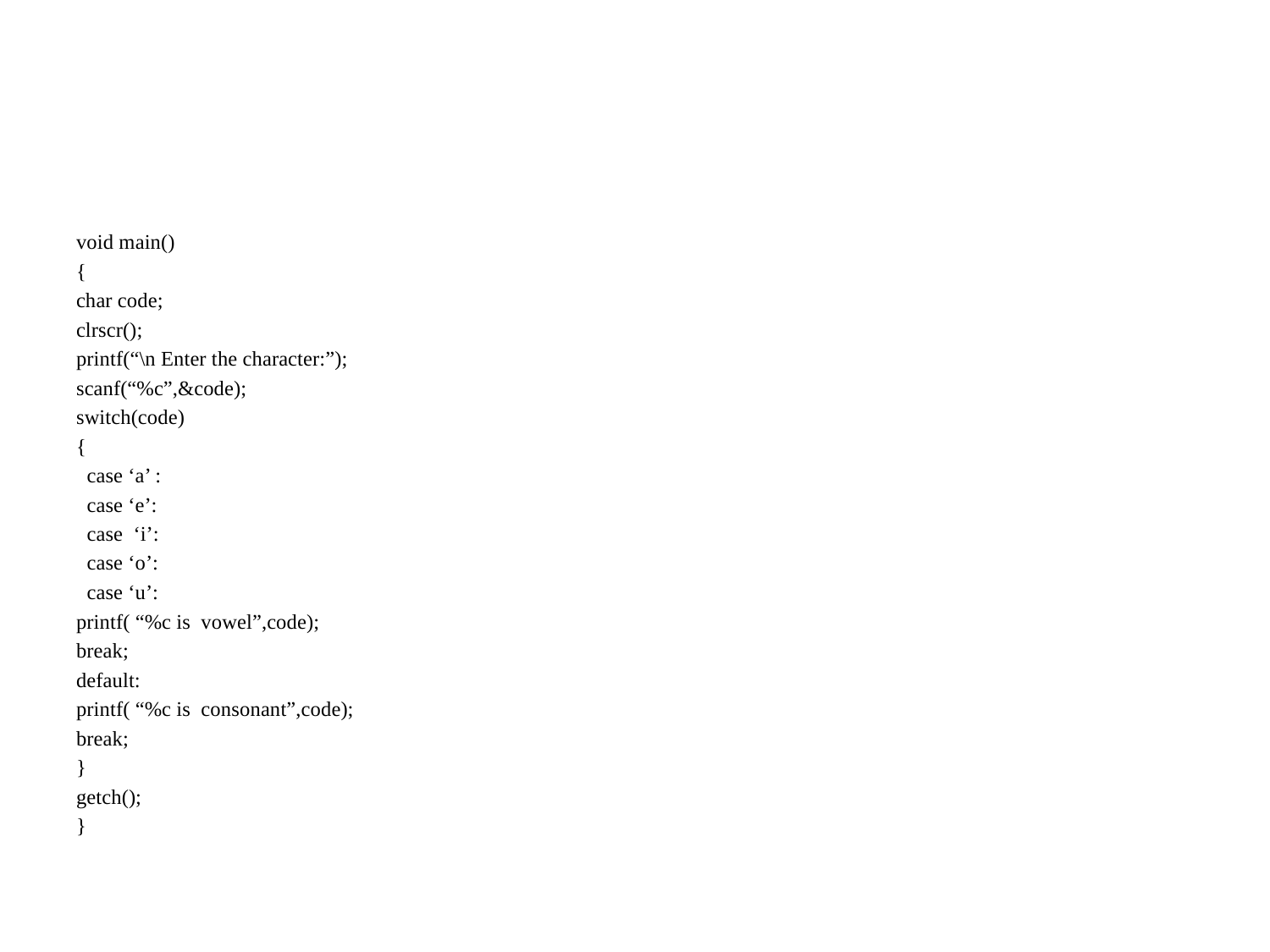

#
void main()
{
char code;
clrscr();
printf(“\n Enter the character:”);
scanf(“%c”,&code);
switch(code)
{
  case ‘a’ :
  case ‘e’:
  case  ‘i’:
  case ‘o’:
  case ‘u’:
printf( “%c is  vowel”,code);
break;
default:
printf( “%c is  consonant”,code);
break;
}
getch();
}